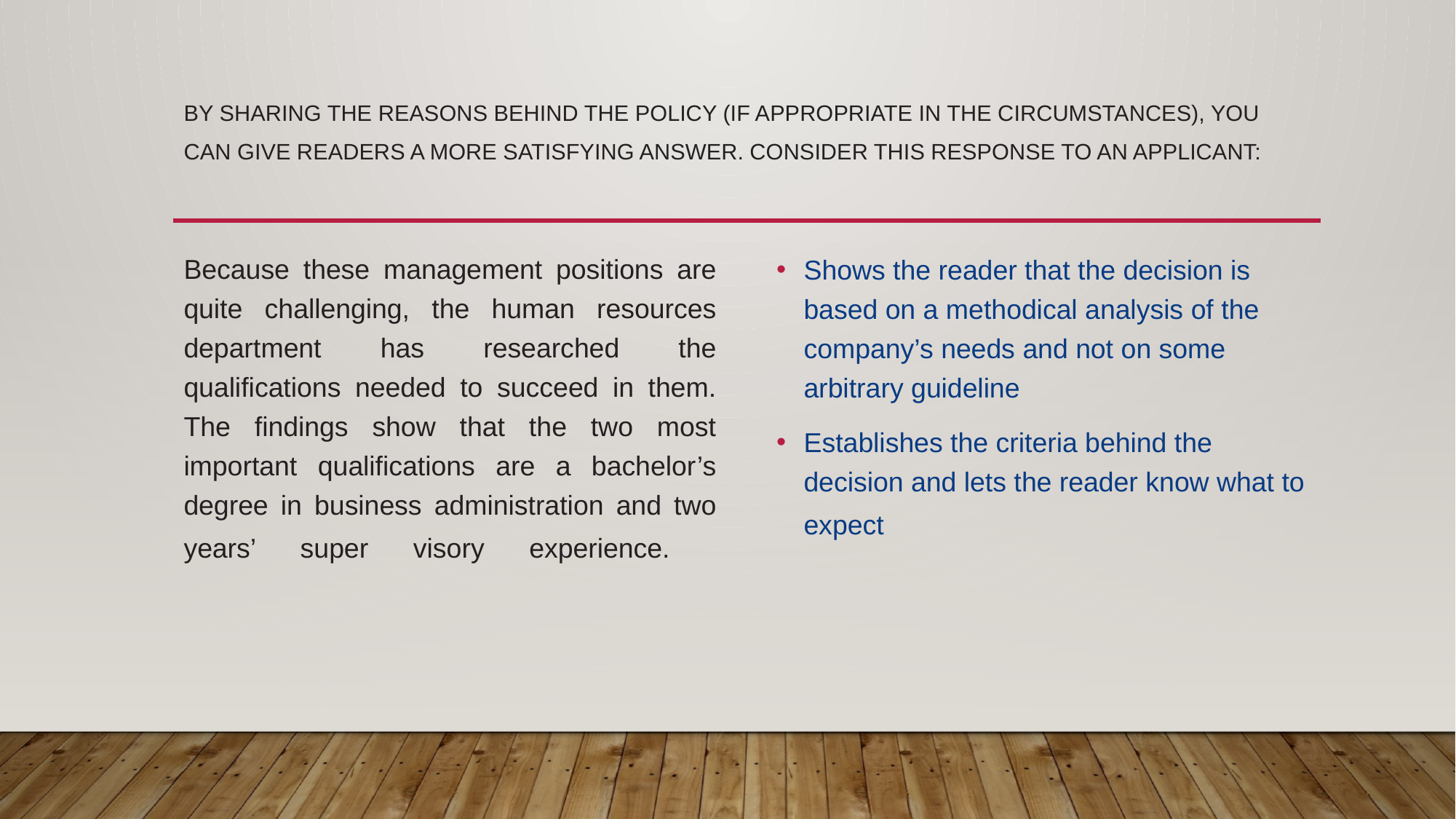

# By sharing the reasons behind the policy (if appropriate in the circumstances), you can give readers a more satisfying answer. Consider this response to an applicant:
Because these management positions are quite challenging, the human resources department has researched the qualifications needed to succeed in them. The findings show that the two most important qualifications are a bachelor’s degree in business administration and two years’ super visory experience.
Shows the reader that the decision is based on a methodical analysis of the company’s needs and not on some arbitrary guideline
Establishes the criteria behind the decision and lets the reader know what to expect